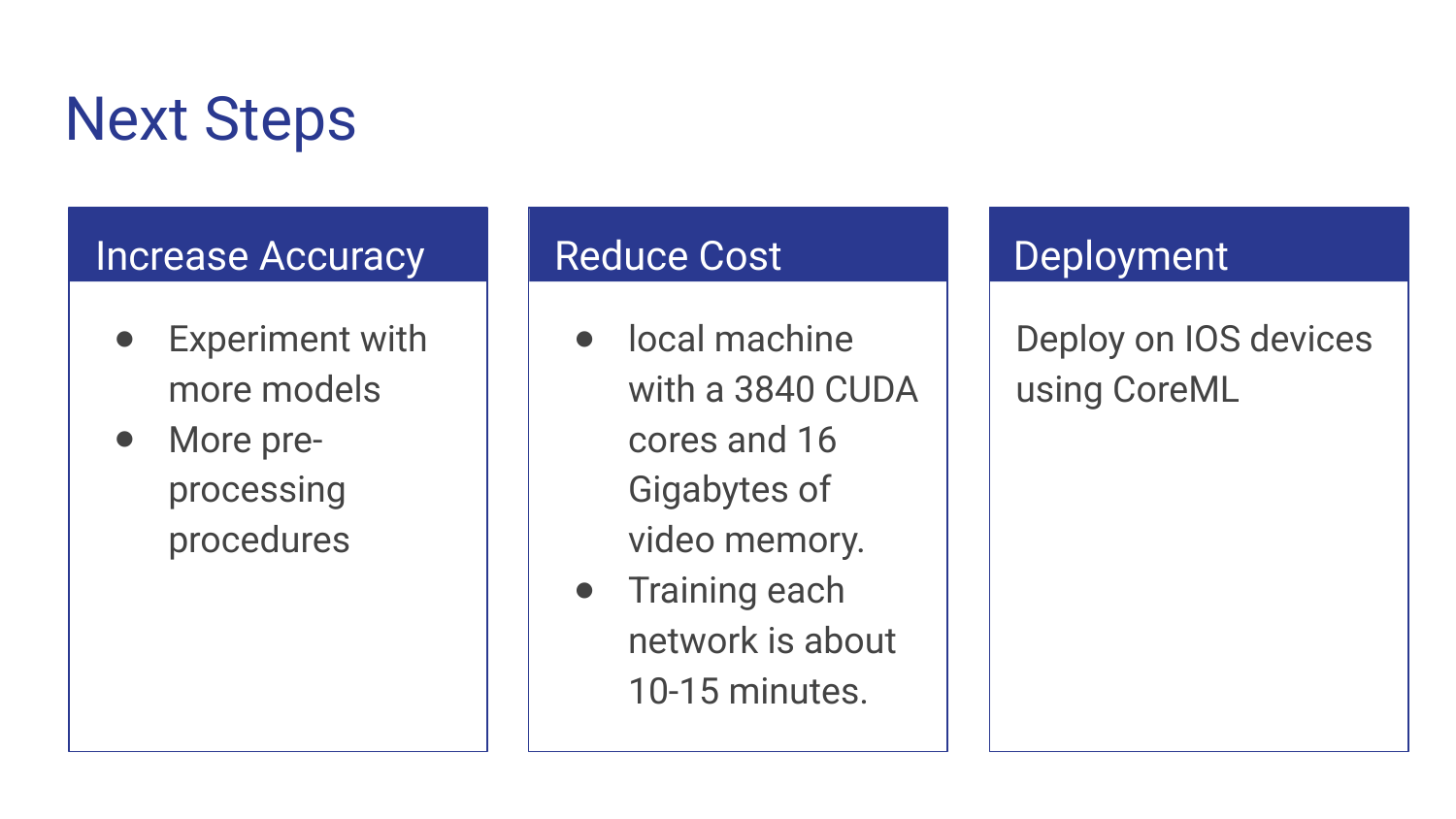

# Next Steps

Increase Accuracy

Reduce Cost

Deployment
Experiment with more models
More pre-processing procedures
local machine with a 3840 CUDA cores and 16 Gigabytes of video memory.
Training each network is about 10-15 minutes.
Deploy on IOS devices using CoreML